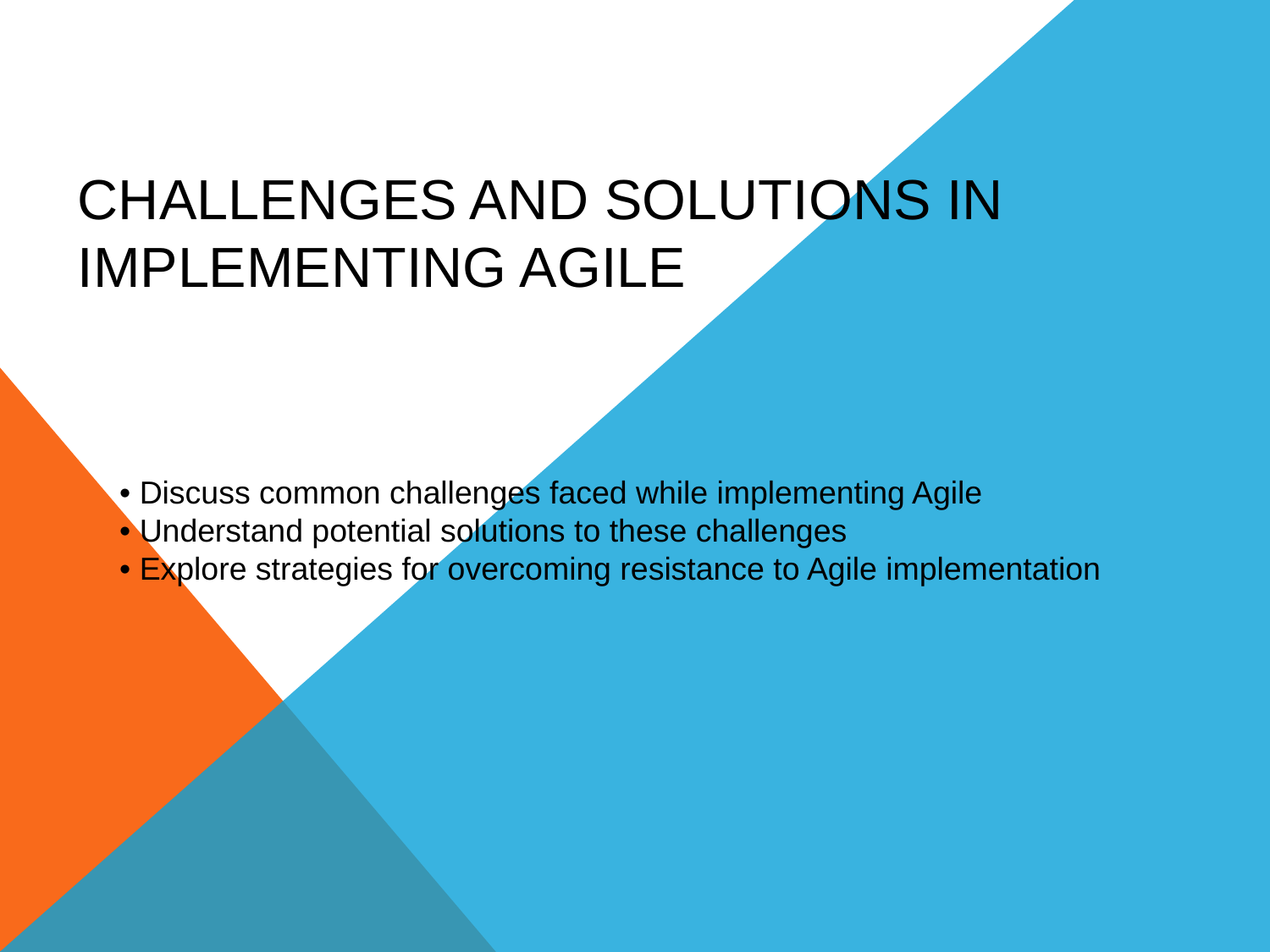

# Challenges and Solutions in Implementing Agile
• Discuss common challenges faced while implementing Agile
• Understand potential solutions to these challenges
• Explore strategies for overcoming resistance to Agile implementation